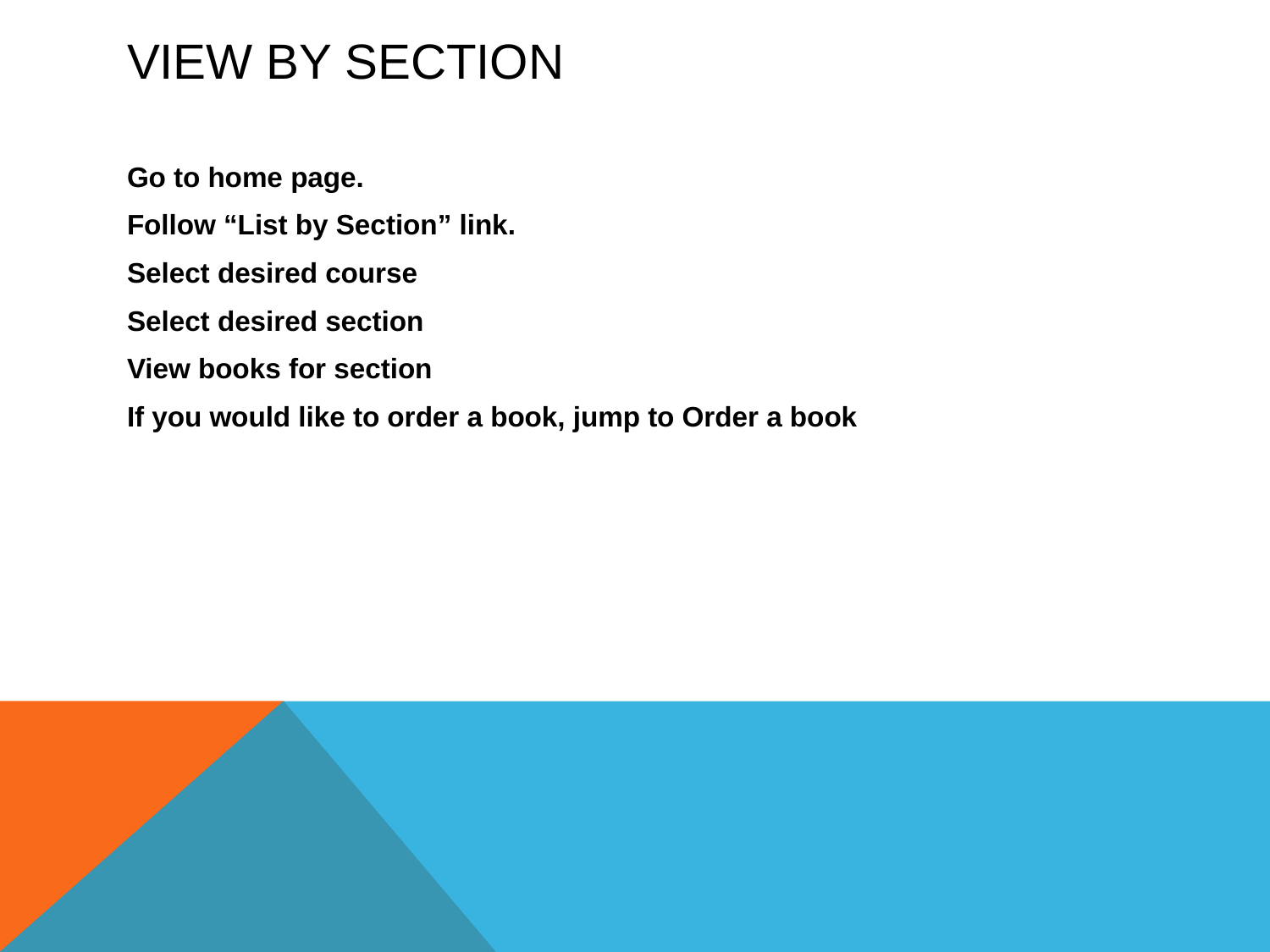

# View by section
Go to home page.
Follow “List by Section” link.
Select desired course
Select desired section
View books for section
If you would like to order a book, jump to Order a book